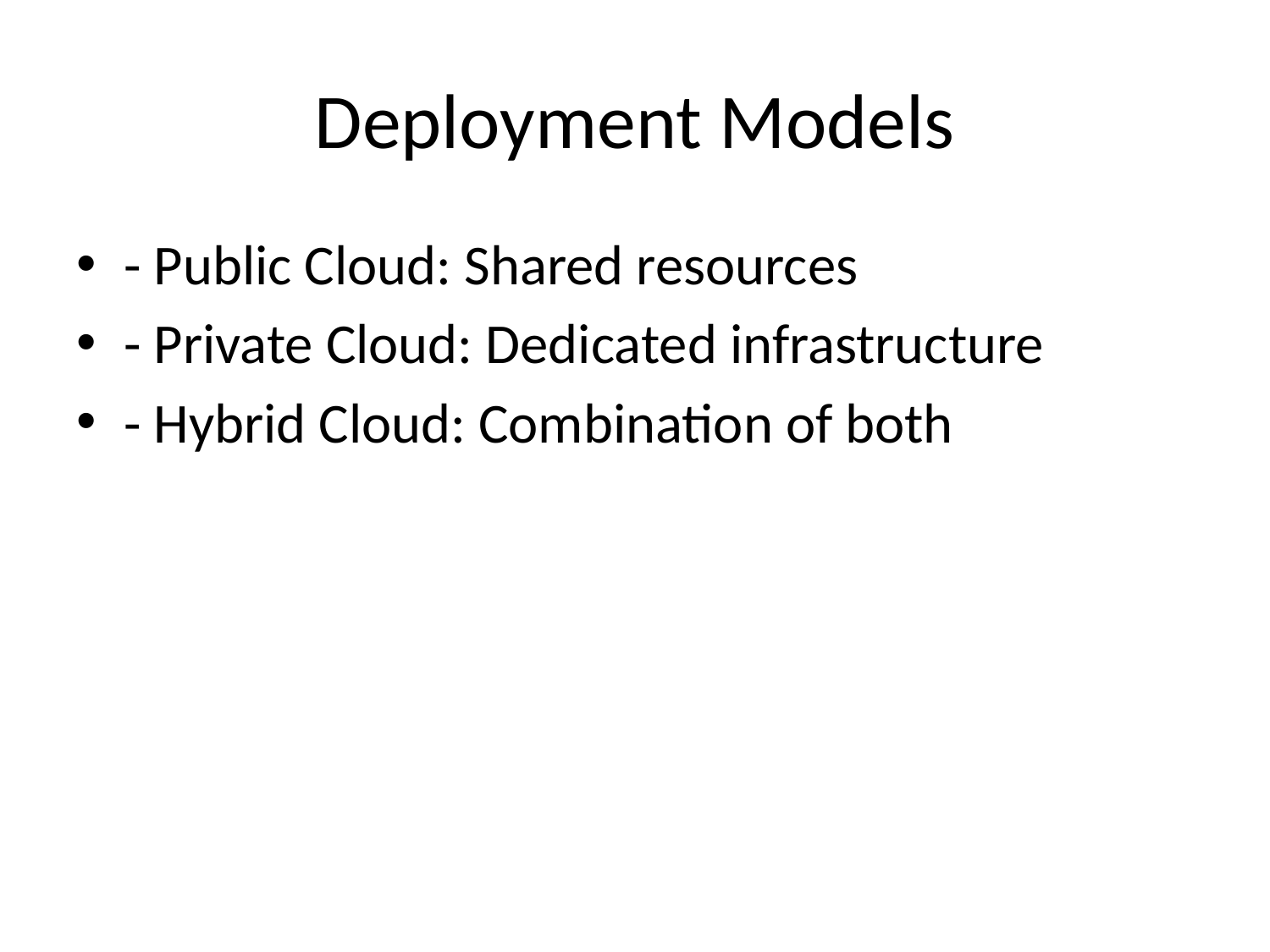

# Deployment Models
- Public Cloud: Shared resources
- Private Cloud: Dedicated infrastructure
- Hybrid Cloud: Combination of both